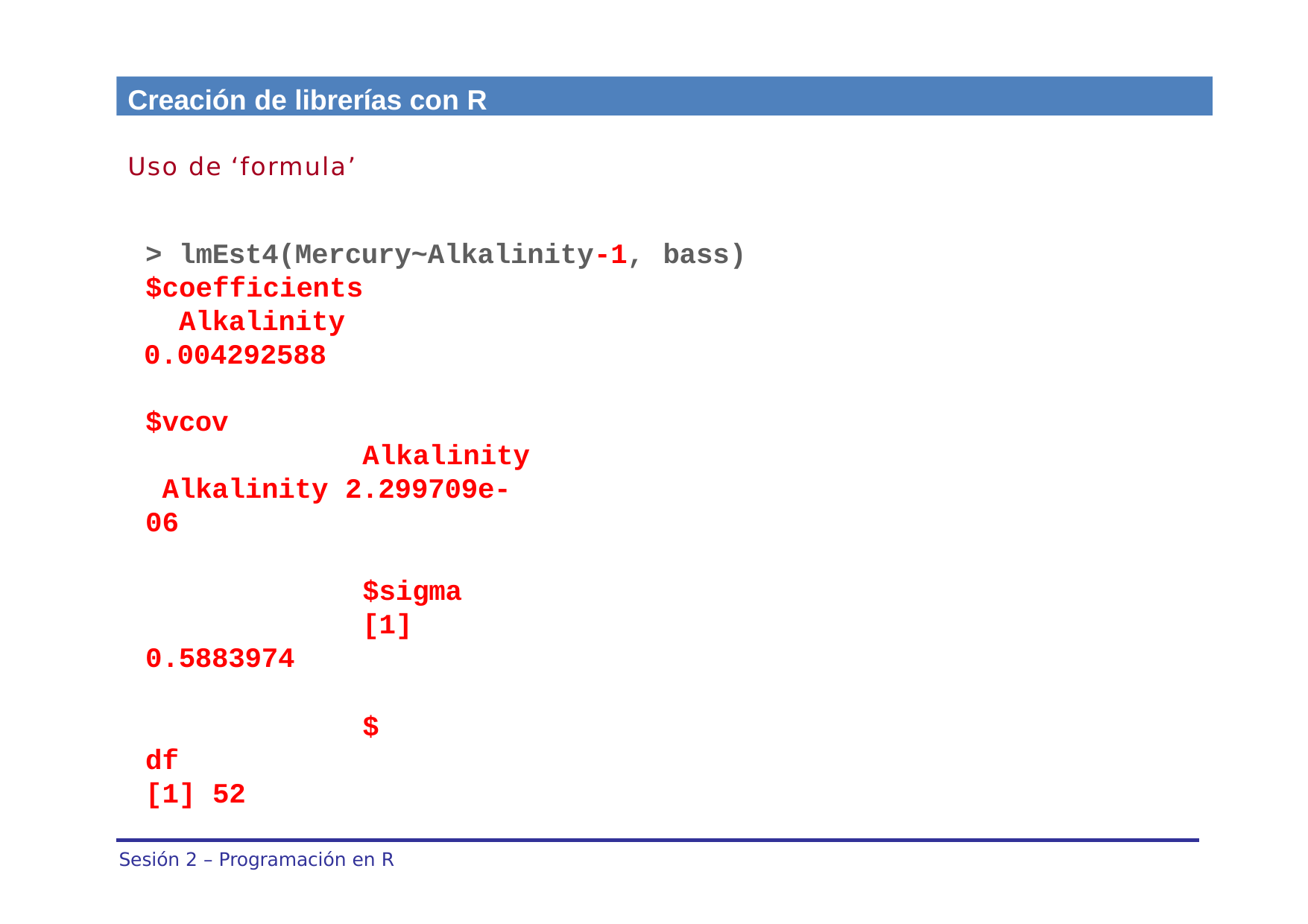

Creación de librerías con R
Uso de ‘formula’
> lmEst4(Mercury~Alkalinity-1,
$coefficients  Alkalinity
0.004292588
bass)
$vcov
Alkalinity  Alkalinity 2.299709e-06

$sigma
[1] 0.5883974

$df  [1] 52

Sesión 2 – Programación en R